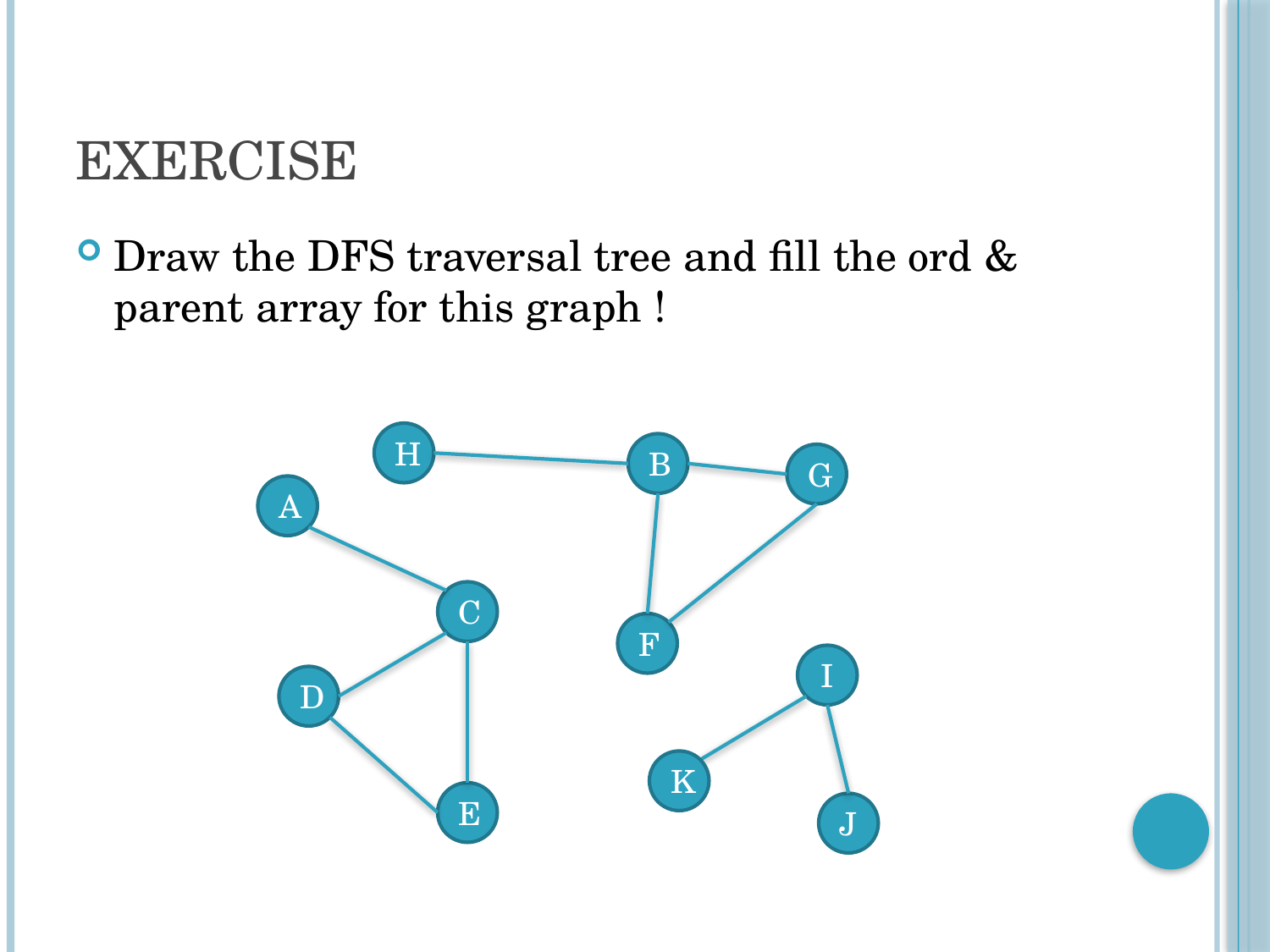

# Exercise
Draw the DFS traversal tree and fill the ord & parent array for this graph !
H
B
G
A
C
F
I
D
K
E
J